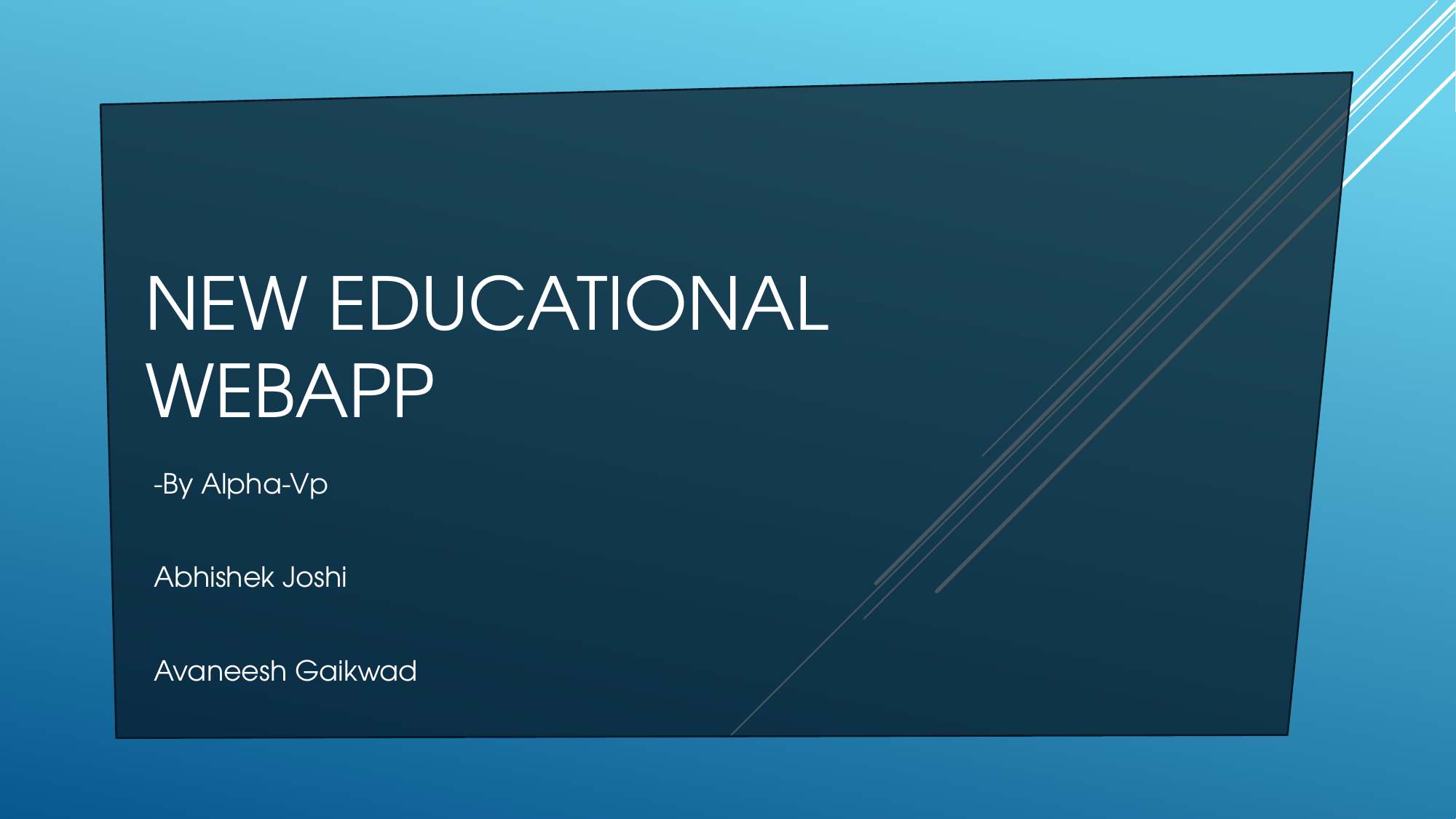

# New Educational WebApp
-By Alpha-Vp

Abhishek Joshi

Avaneesh Gaikwad